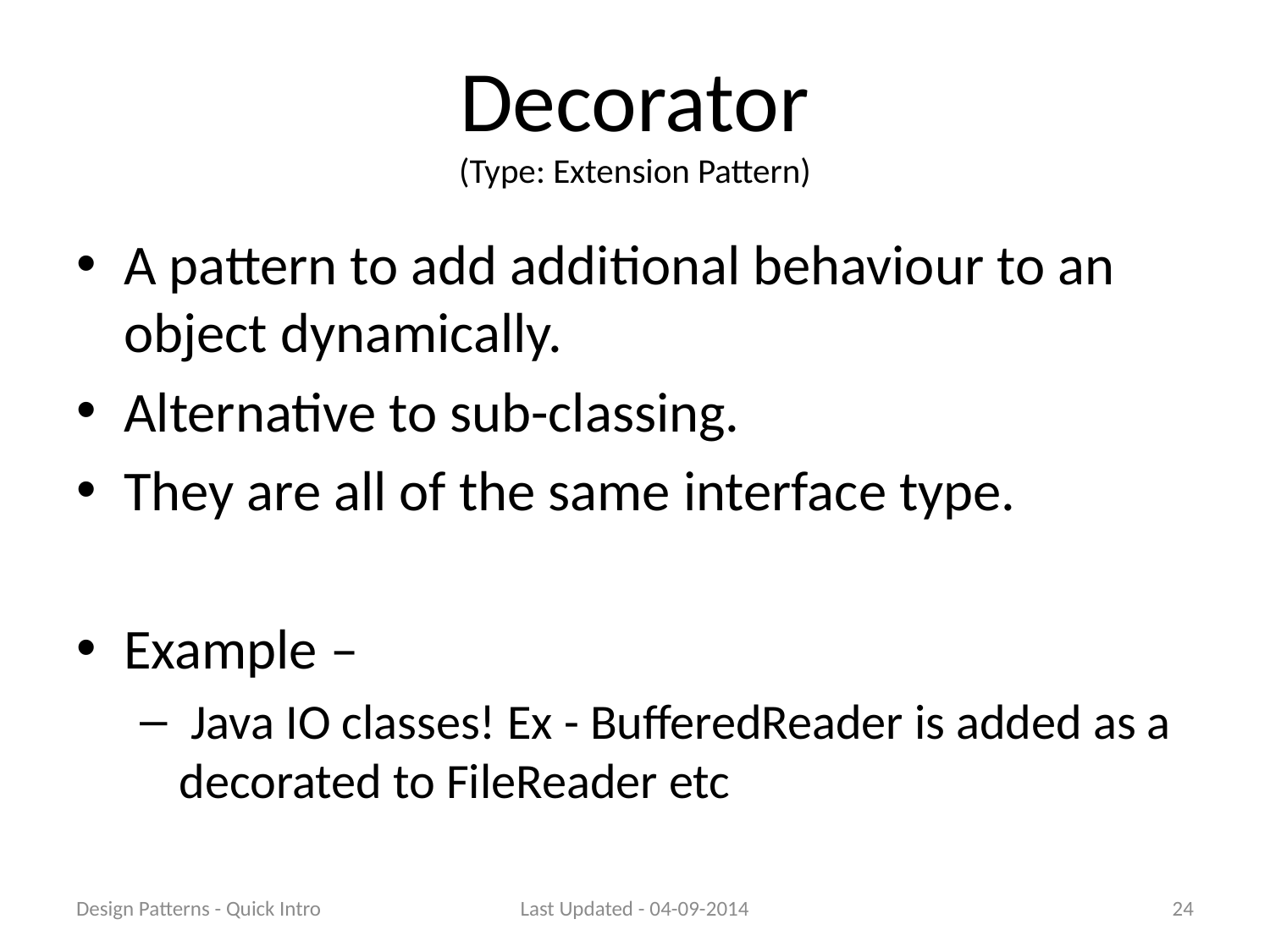

# Decorator (Type: Extension Pattern)
A pattern to add additional behaviour to an object dynamically.
Alternative to sub-classing.
They are all of the same interface type.

Example –
 Java IO classes! Ex - BufferedReader is added as a decorated to FileReader etc
Design Patterns - Quick Intro
Last Updated - 04-09-2014
24